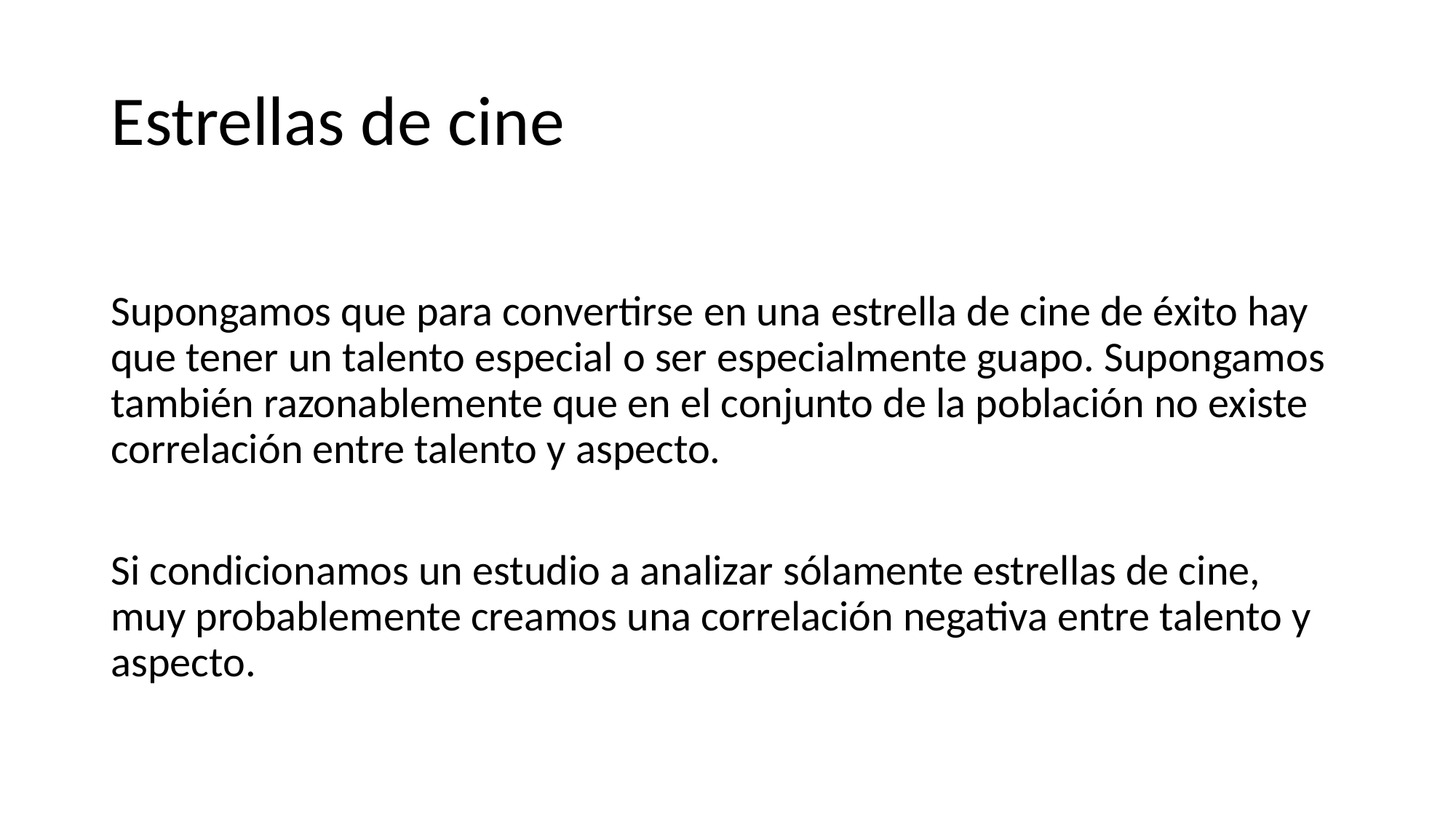

# Estrellas de cine

Supongamos que para convertirse en una estrella de cine de éxito hay que tener un talento especial o ser especialmente guapo. Supongamos también razonablemente que en el conjunto de la población no existe correlación entre talento y aspecto.

Si condicionamos un estudio a analizar sólamente estrellas de cine, muy probablemente creamos una correlación negativa entre talento y aspecto.